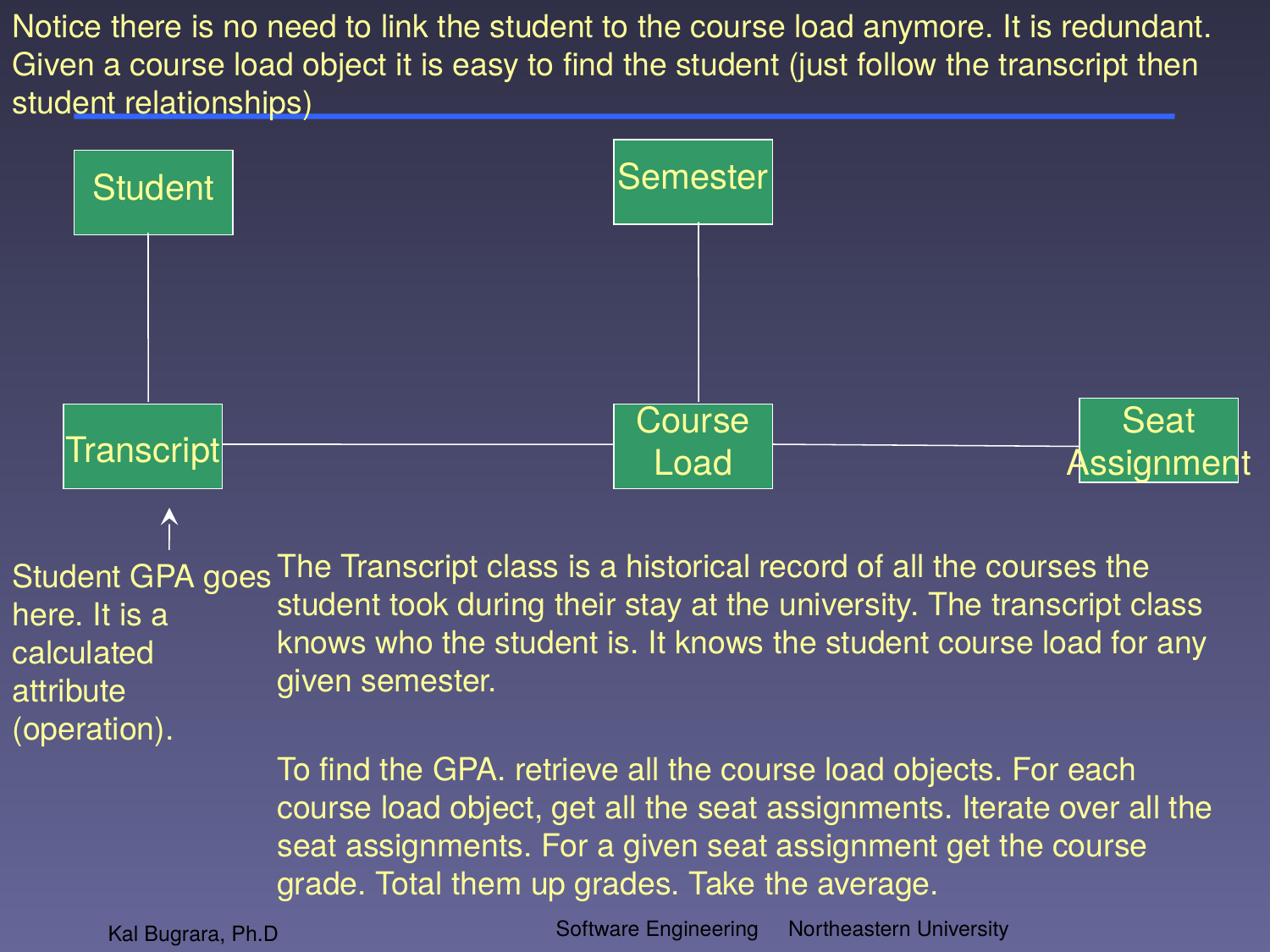

Notice there is no need to link the student to the course load anymore. It is redundant. Given a course load object it is easy to find the student (just follow the transcript then student relationships)

Semester

Student

Course Load
Seat Assignment

Transcript

The Transcript class is a historical record of all the courses the student took during their stay at the university. The transcript class knows who the student is. It knows the student course load for any given semester.

To find the GPA. retrieve all the course load objects. For each course load object, get all the seat assignments. Iterate over all the seat assignments. For a given seat assignment get the course grade. Total them up grades. Take the average.

Student GPA goes here. It is a calculated attribute (operation).
Kal Bugrara, Ph.D
Software Engineering		     Northeastern University